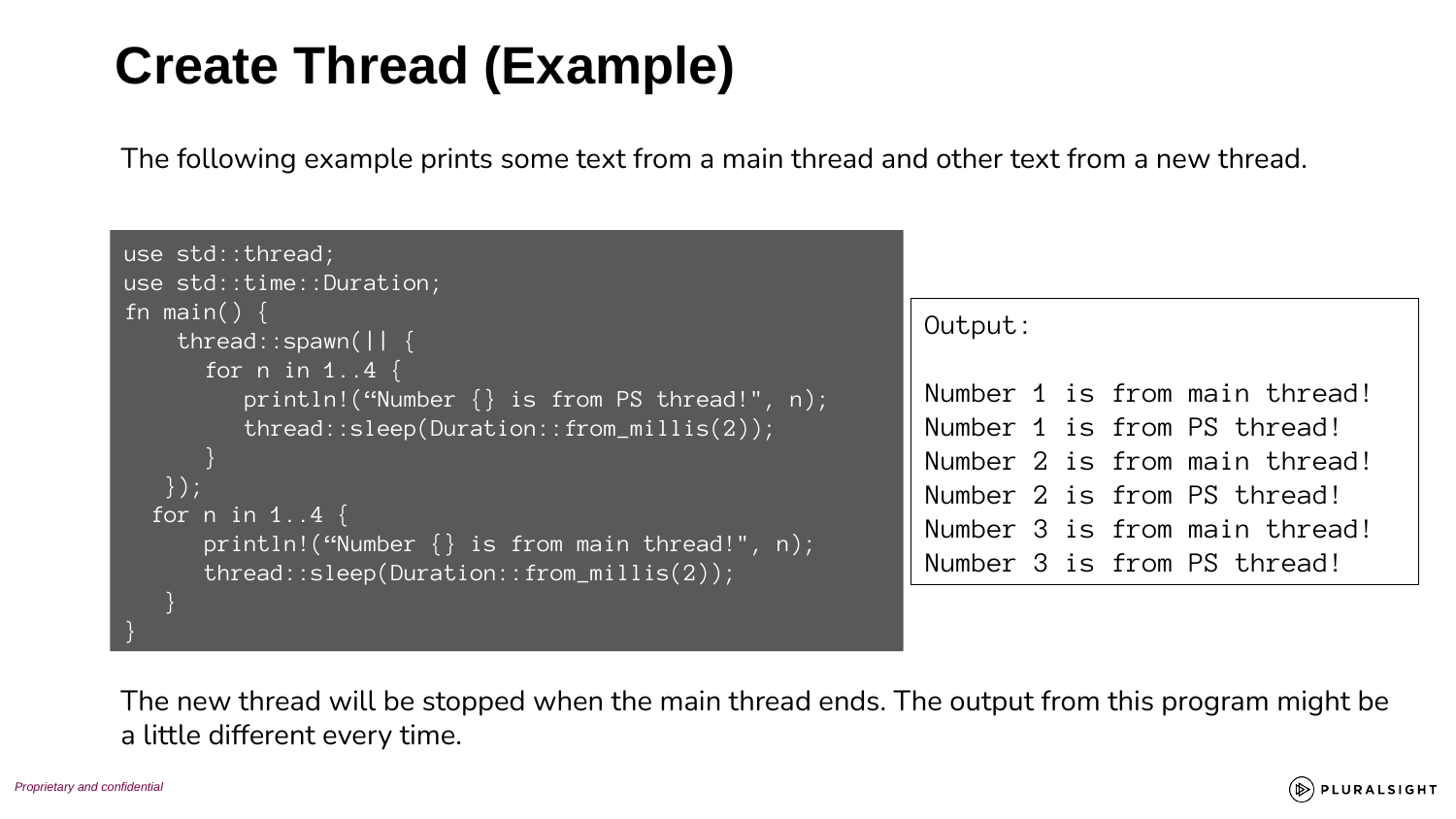

Create Thread (Example)
The following example prints some text from a main thread and other text from a new thread.
use std::thread;
use std::time::Duration;
fn main() {
    thread::spawn(|| {
      for n in 1..4 {
         println!(“Number {} is from PS thread!", n);
         thread::sleep(Duration::from_millis(2));
      }
   });
  for n in 1..4 {
      println!(“Number {} is from main thread!", n);
      thread::sleep(Duration::from_millis(2));
   }
}
Output:

Number 1 is from main thread!
Number 1 is from PS thread!
Number 2 is from main thread!
Number 2 is from PS thread!
Number 3 is from main thread!
Number 3 is from PS thread!
The new thread will be stopped when the main thread ends. The output from this program might be a little different every time.